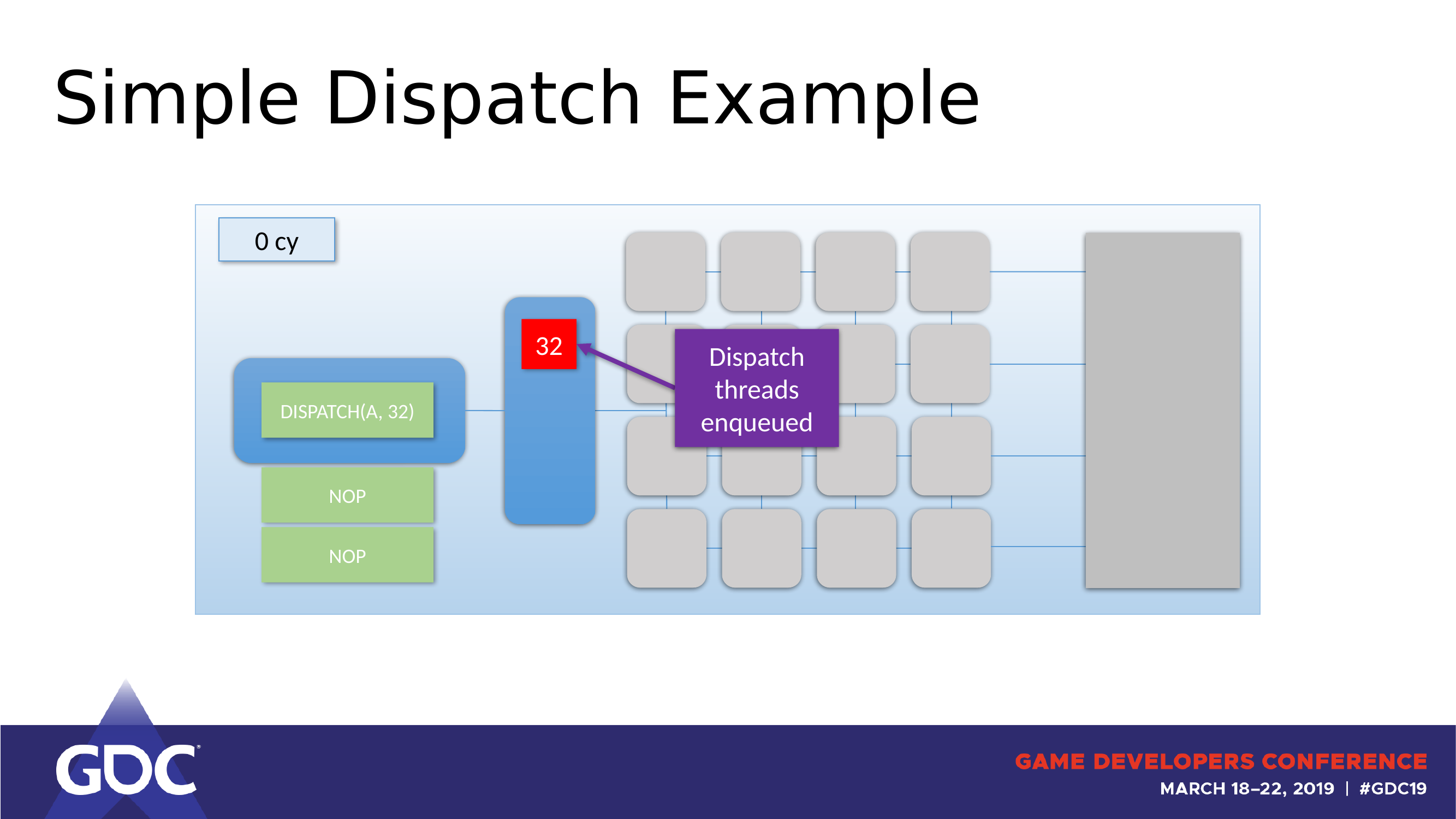

# Simple Dispatch Example

0 cy

32

DISPATCH(A, 32)

NOP

NOP
Dispatch threads enqueued